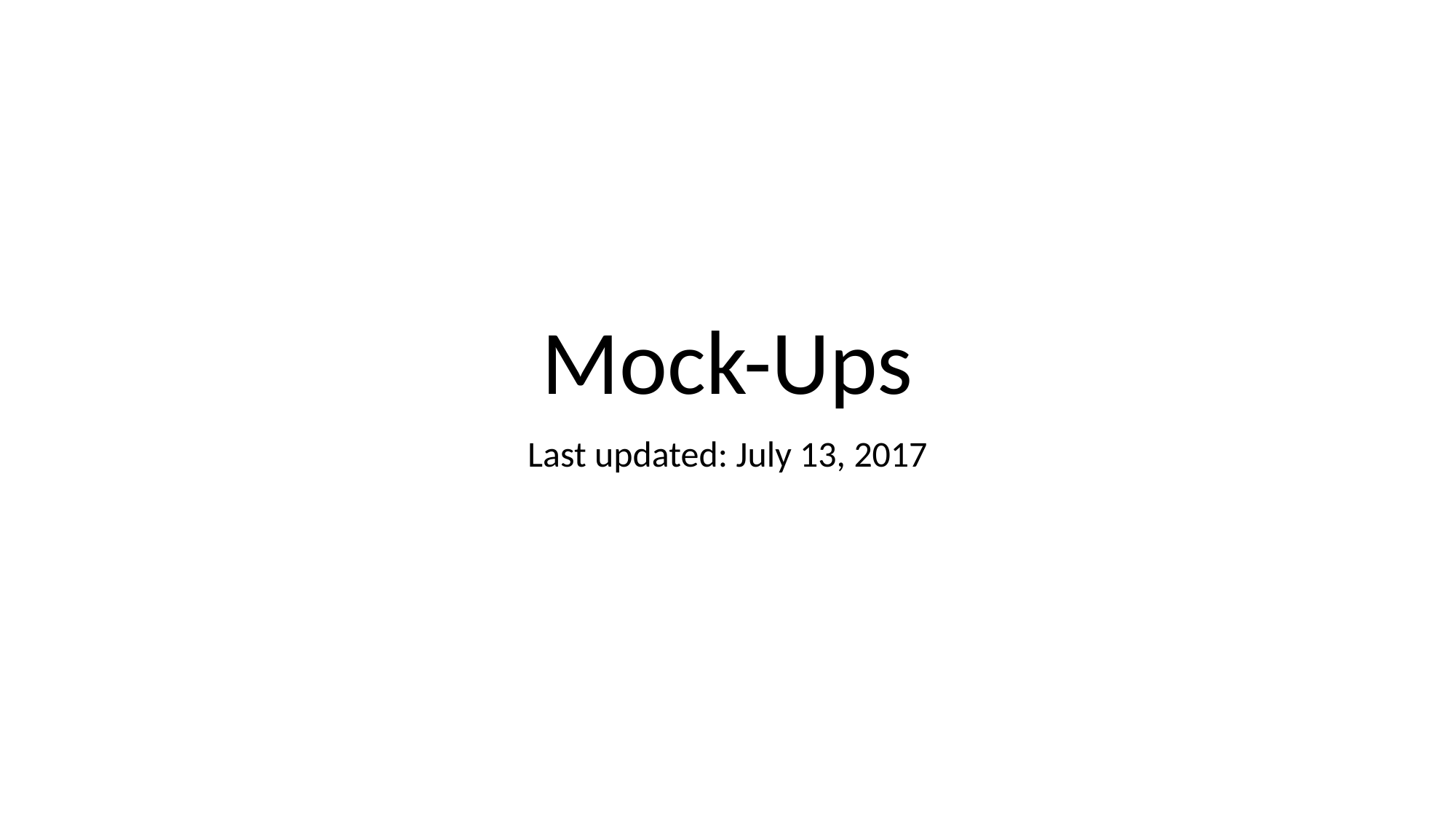

# Mock-Ups

Last updated: July 13, 2017